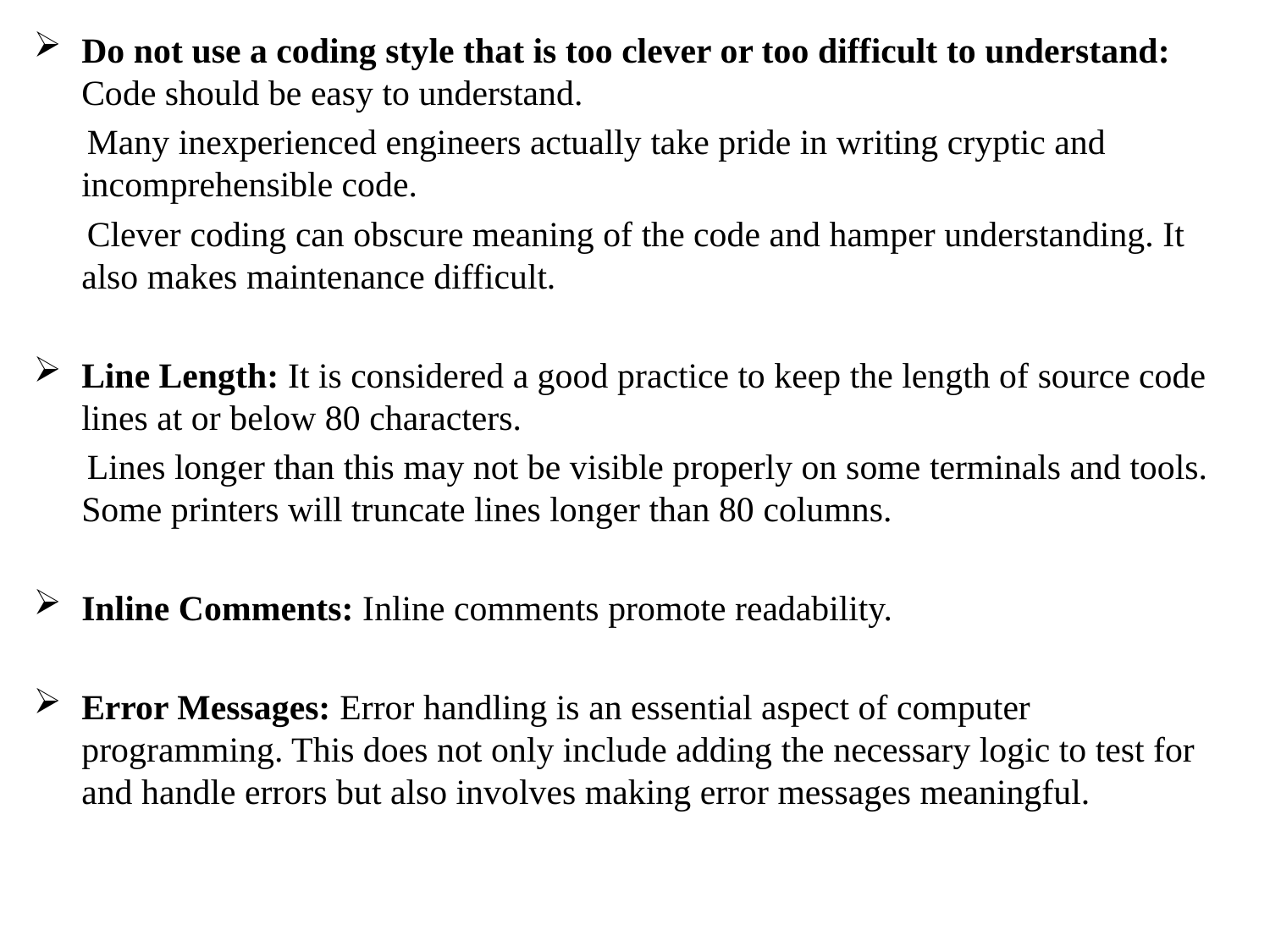

Do not use a coding style that is too clever or too difficult to understand: Code should be easy to understand.
      Many inexperienced engineers actually take pride in writing cryptic and incomprehensible code.
      Clever coding can obscure meaning of the code and hamper understanding. It also makes maintenance difficult.

Line Length: It is considered a good practice to keep the length of source code lines at or below 80 characters.
      Lines longer than this may not be visible properly on some terminals and tools. Some printers will truncate lines longer than 80 columns.

Inline Comments: Inline comments promote readability.

Error Messages: Error handling is an essential aspect of computer programming. This does not only include adding the necessary logic to test for and handle errors but also involves making error messages meaningful.